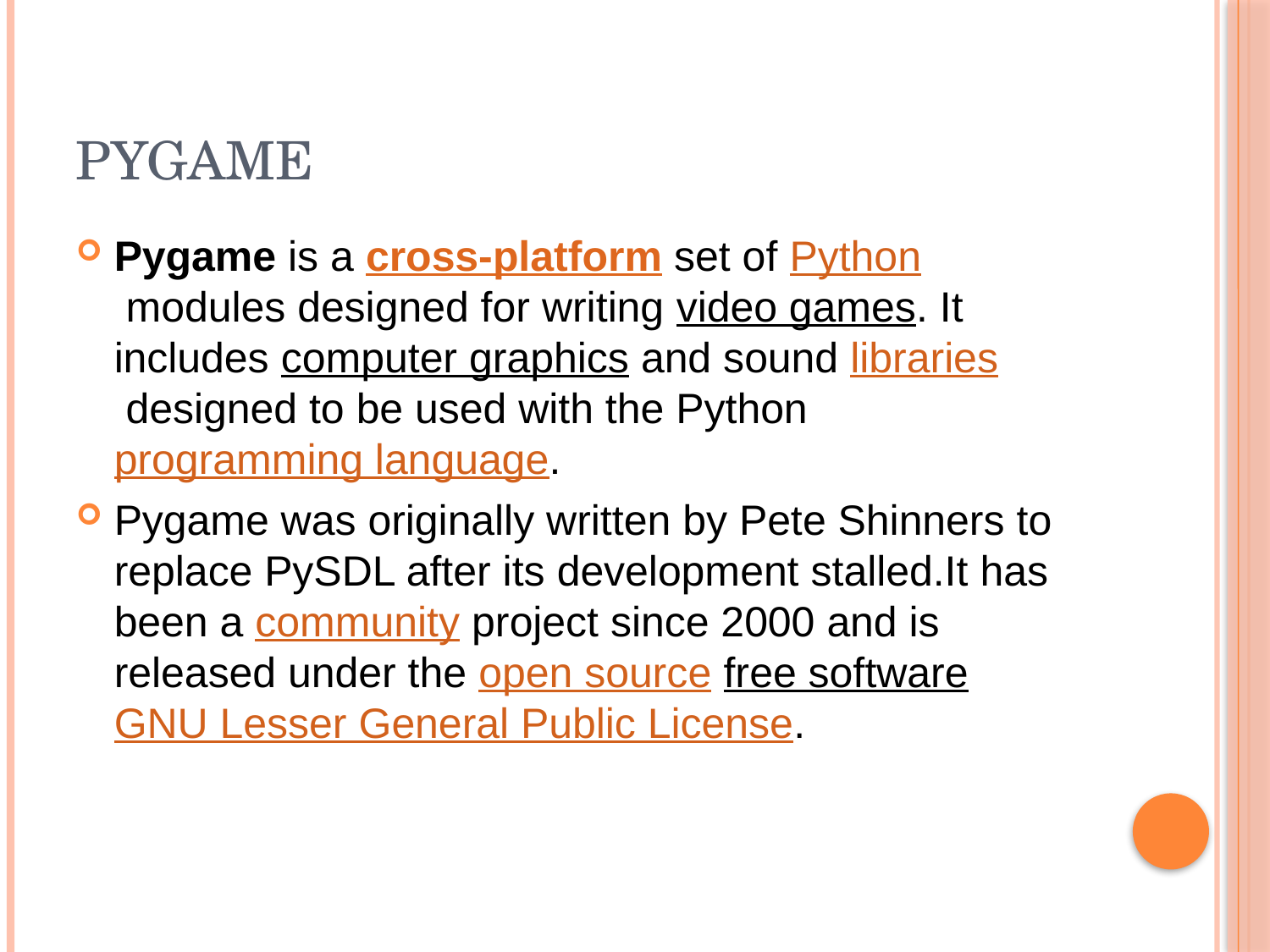

# Pygame
Pygame is a cross-platform set of Python modules designed for writing video games. It includes computer graphics and sound libraries designed to be used with the Python programming language.
Pygame was originally written by Pete Shinners to replace PySDL after its development stalled.It has been a community project since 2000 and is released under the open source free software GNU Lesser General Public License.